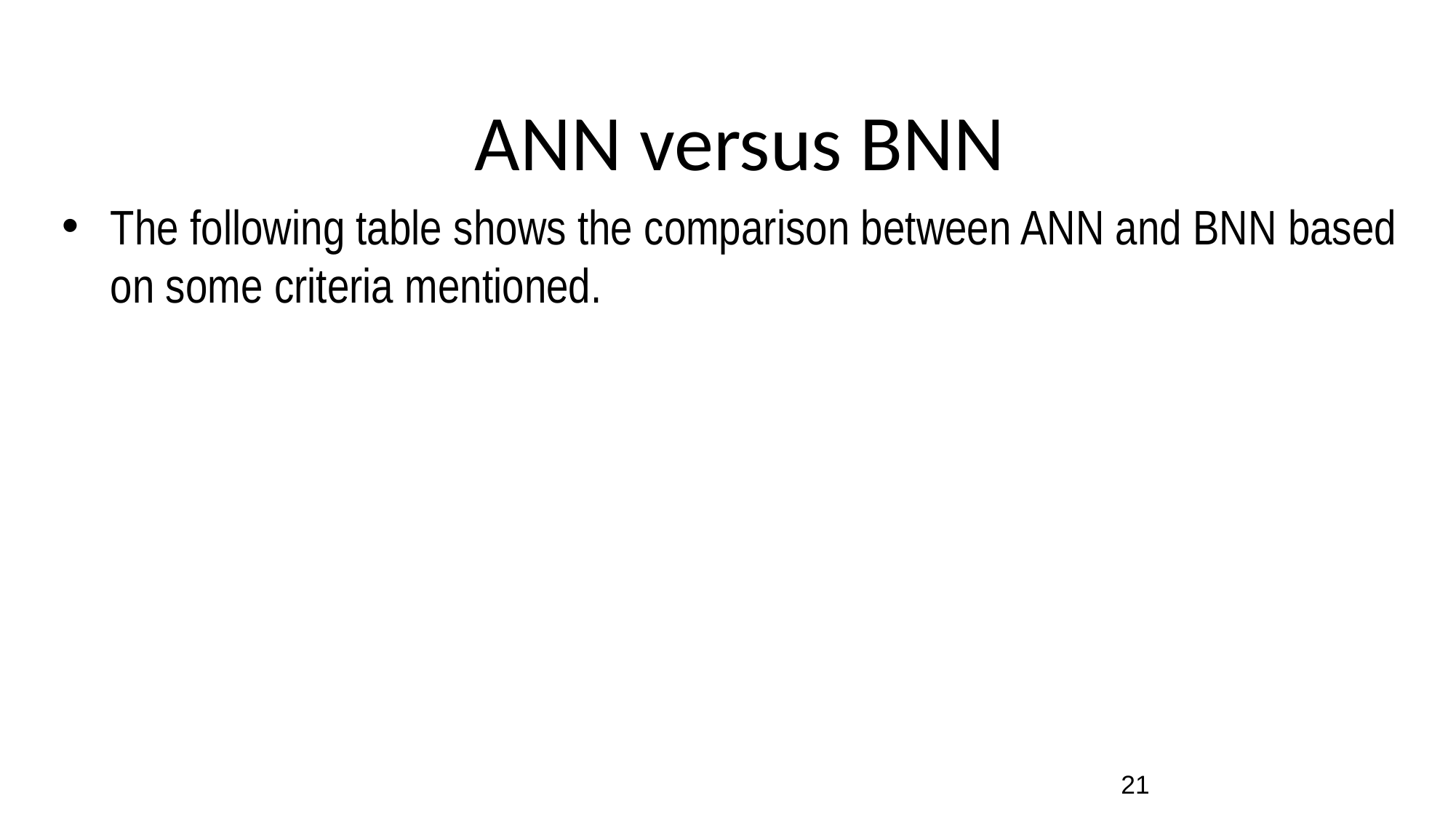

# ANN versus BNN
The following table shows the comparison between ANN and BNN based on some criteria mentioned.

21